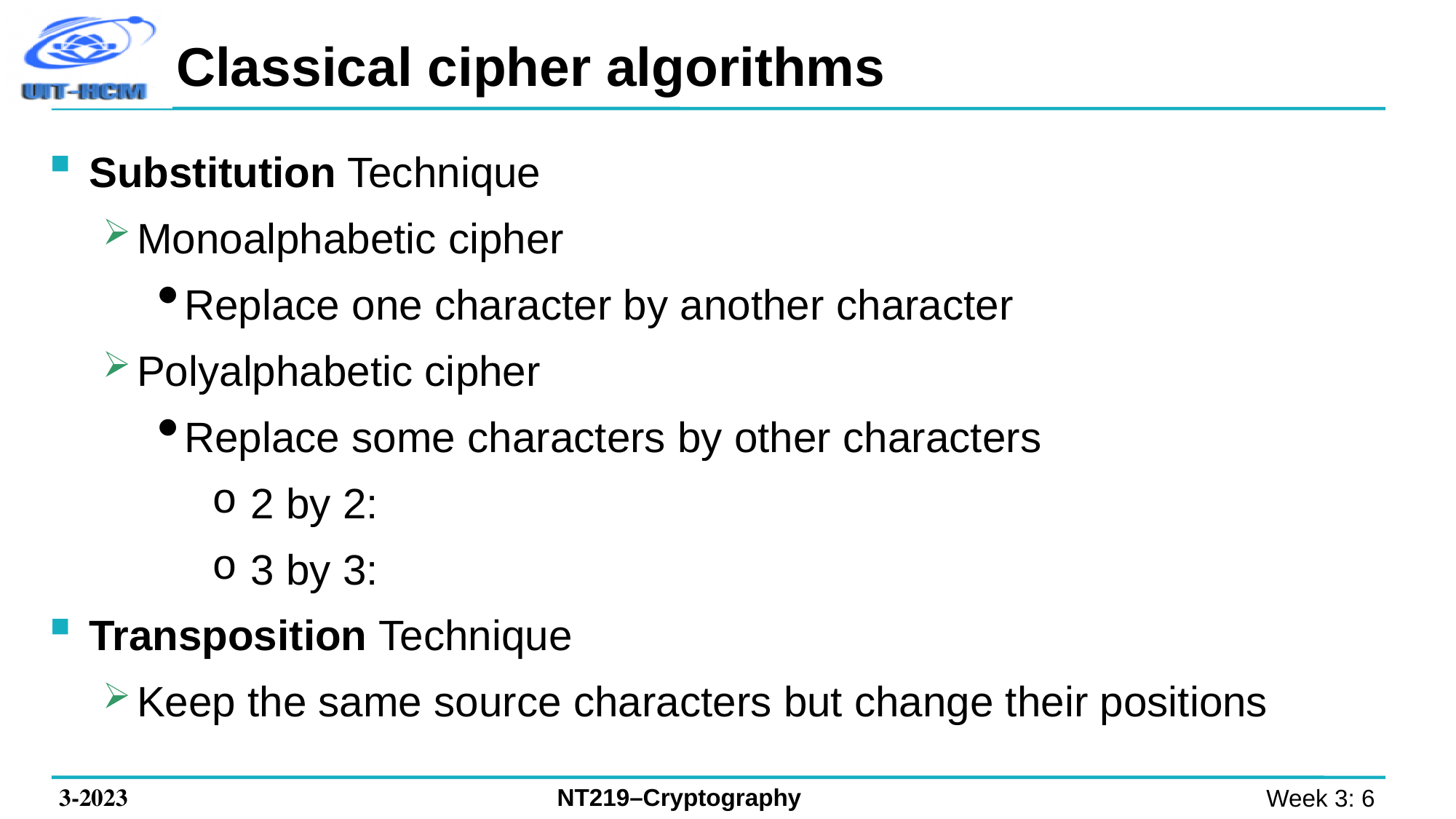

# Classical cipher algorithms
Substitution Technique
Monoalphabetic cipher
Replace one character by another character
Polyalphabetic cipher
Replace some characters by other characters
 2 by 2:
 3 by 3:
Transposition Technique
Keep the same source characters but change their positions